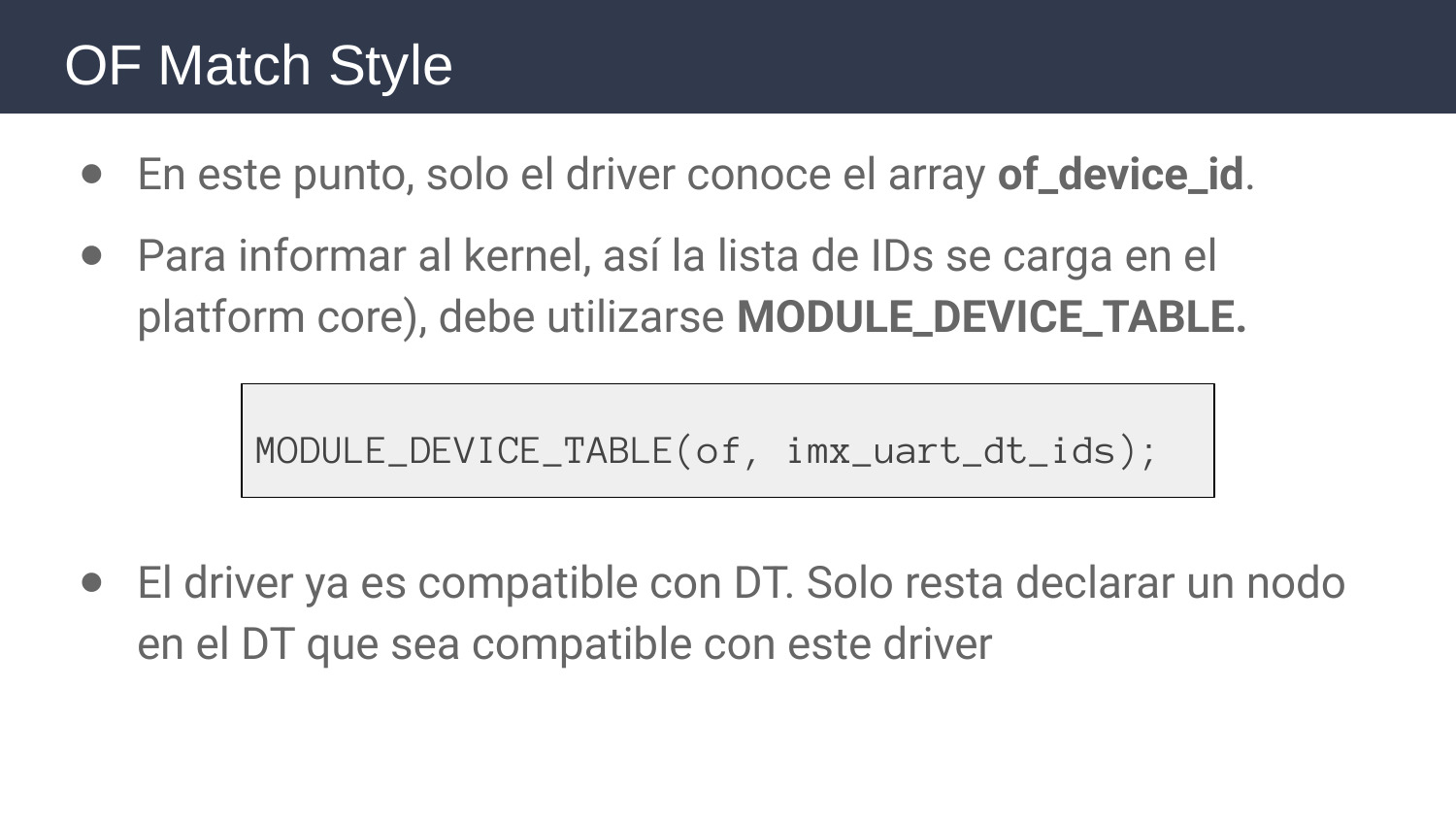

# OF Match Style

En este punto, solo el driver conoce el array of_device_id.
Para informar al kernel, así la lista de IDs se carga en el platform core), debe utilizarse MODULE_DEVICE_TABLE.
El driver ya es compatible con DT. Solo resta declarar un nodo en el DT que sea compatible con este driver
MODULE_DEVICE_TABLE(of, imx_uart_dt_ids);